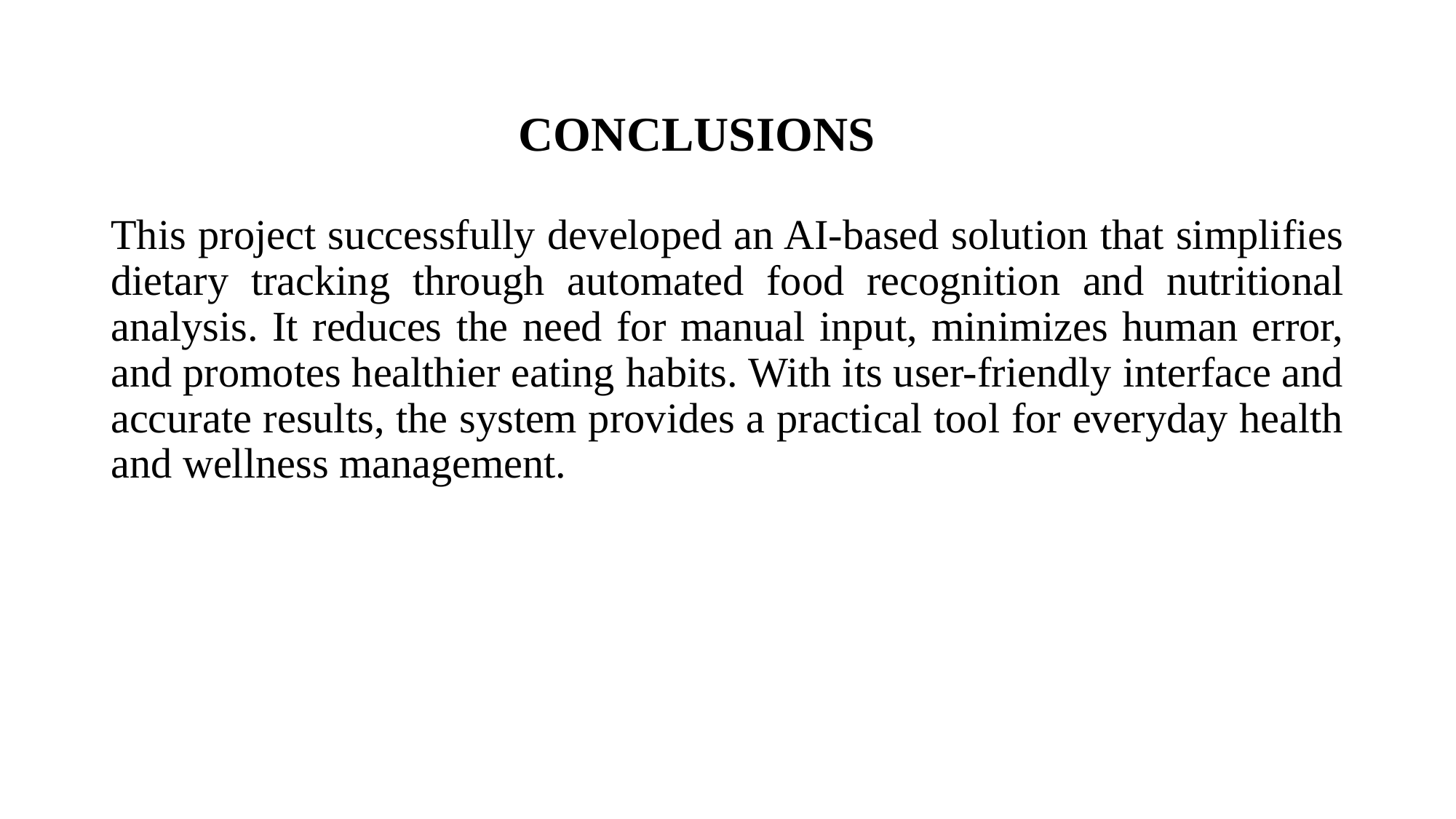

# CONCLUSIONS
This project successfully developed an AI-based solution that simplifies dietary tracking through automated food recognition and nutritional analysis. It reduces the need for manual input, minimizes human error, and promotes healthier eating habits. With its user-friendly interface and accurate results, the system provides a practical tool for everyday health and wellness management.